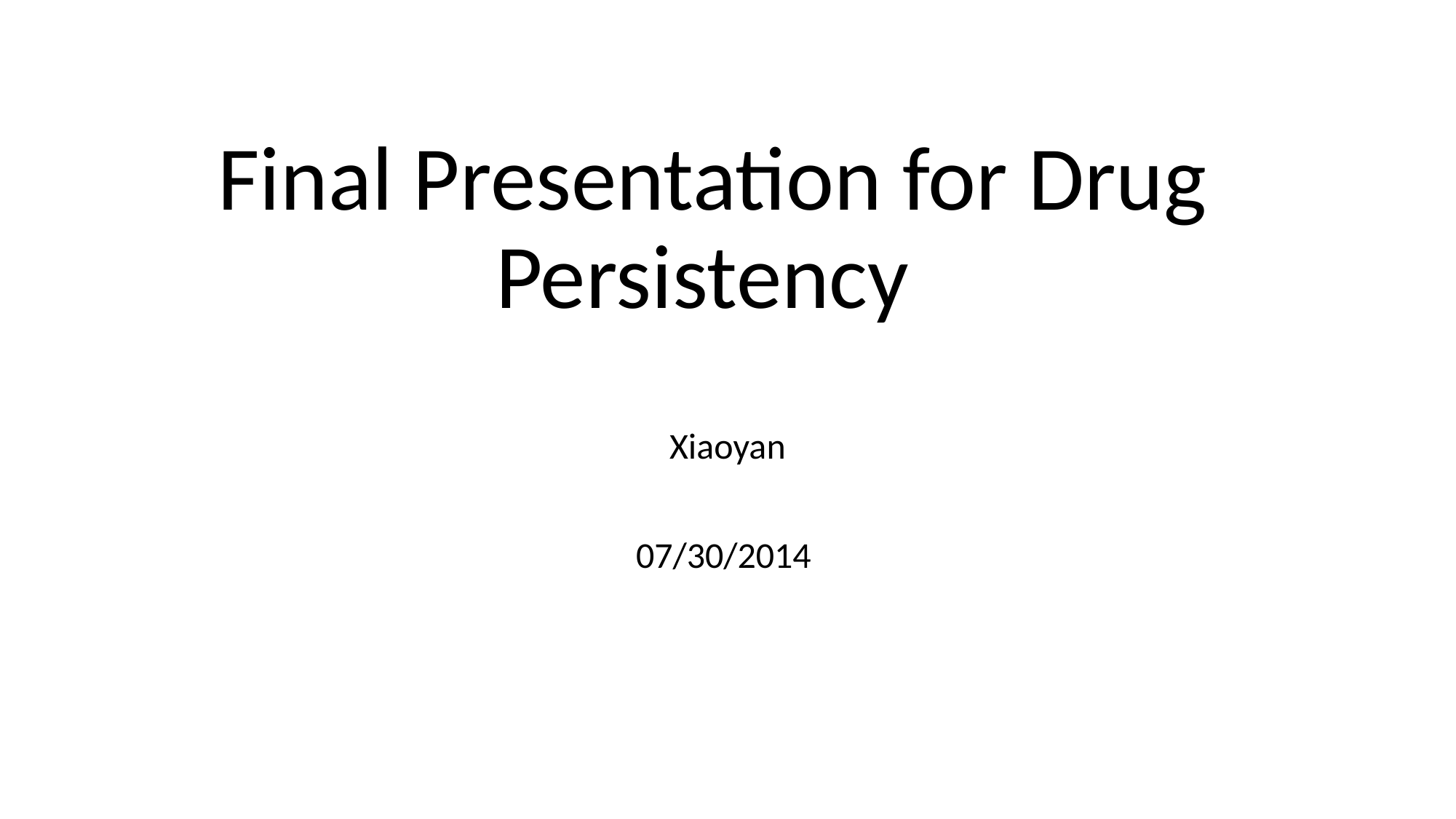

# Final Presentation for Drug Persistency
Xiaoyan

07/30/2014